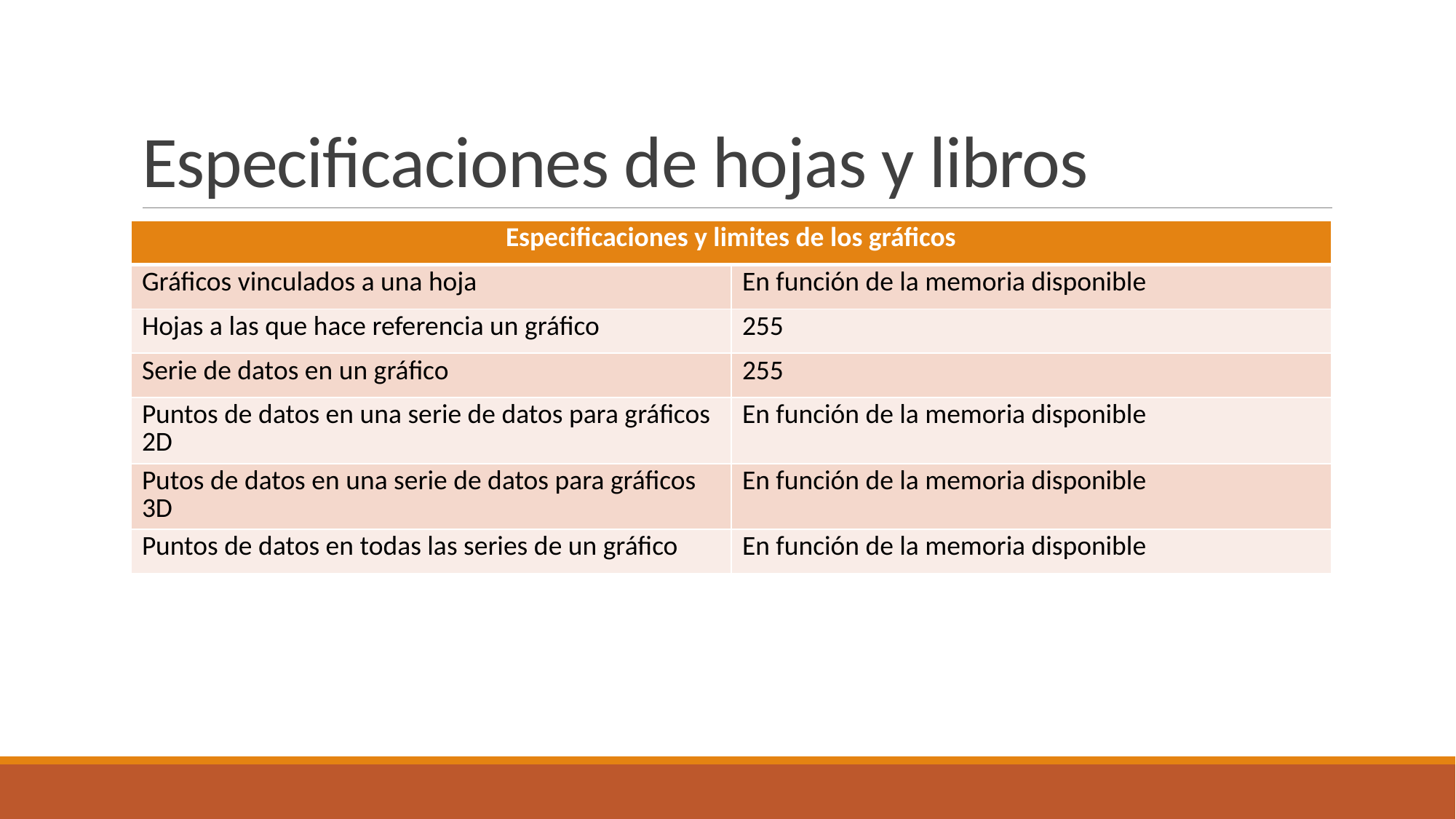

# Especificaciones de hojas y libros
| Especificaciones y limites de los gráficos |  |
| --- | --- |
| Gráficos vinculados a una hoja | En función de la memoria disponible |
| Hojas a las que hace referencia un gráfico | 255 |
| Serie de datos en un gráfico | 255 |
| Puntos de datos en una serie de datos para gráficos 2D | En función de la memoria disponible |
| Putos de datos en una serie de datos para gráficos 3D | En función de la memoria disponible |
| Puntos de datos en todas las series de un gráfico | En función de la memoria disponible |